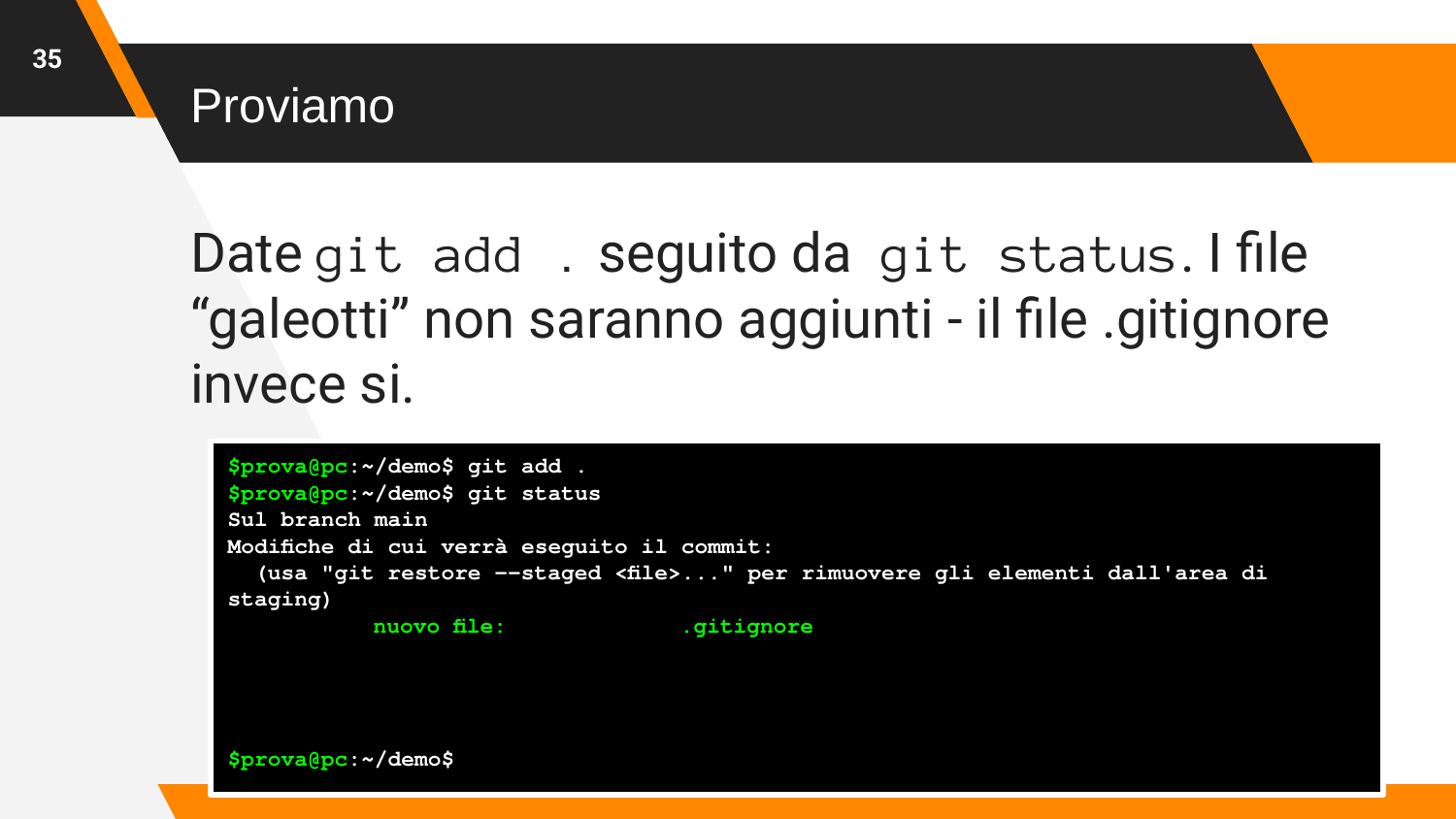

35
# Proviamo
Date git add . seguito da git status. I file “galeotti” non saranno aggiunti - il file .gitignore invece si.

$prova@pc:~/demo$ git add .
$prova@pc:~/demo$ git status
Sul branch main
Modifiche di cui verrà eseguito il commit:
  (usa "git restore --staged <file>..." per rimuovere gli elementi dall'area di staging)
	nuovo file:             .gitignore

$prova@pc:~/demo$